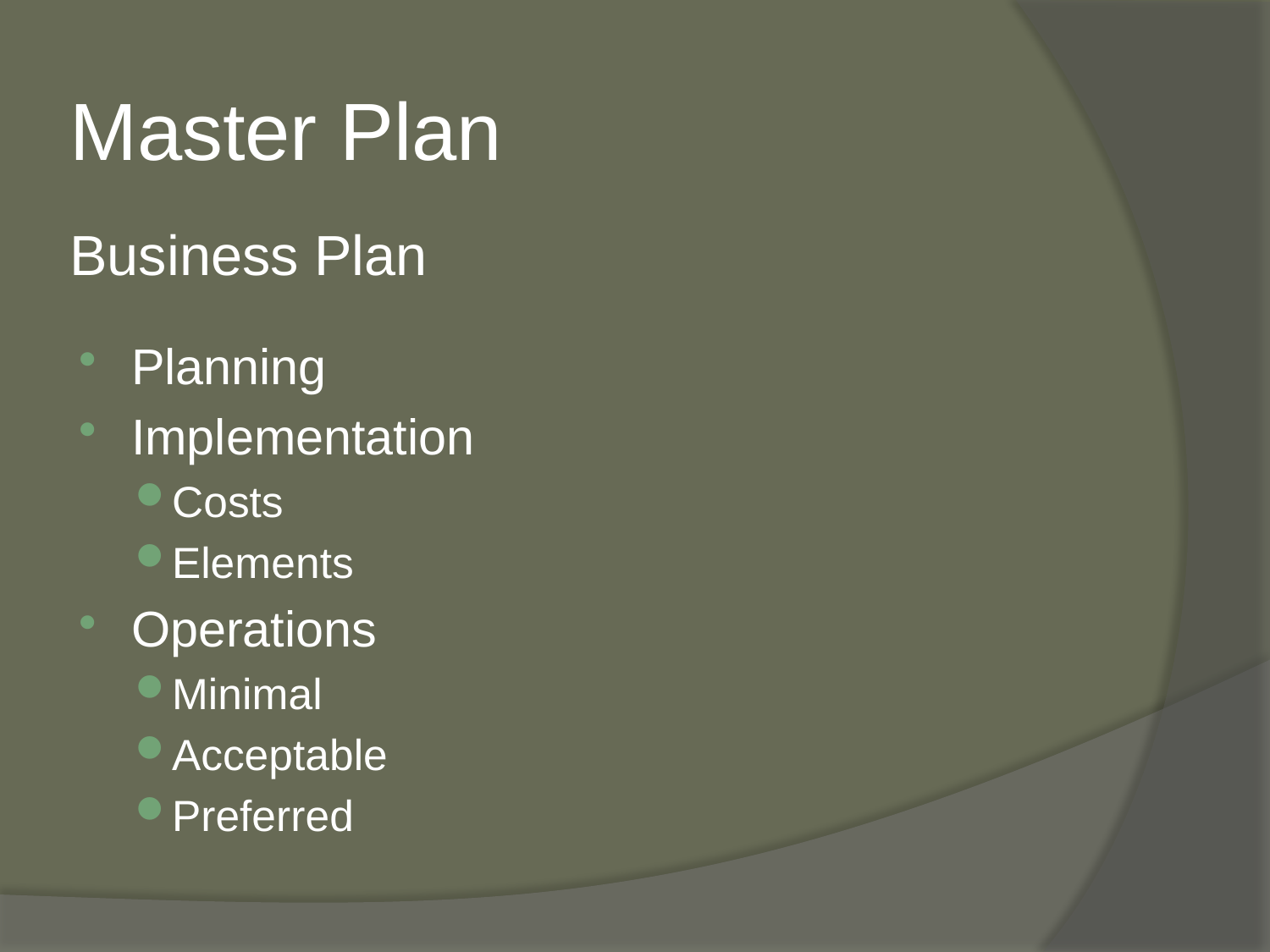

# Master Plan Business Plan
Planning
Implementation
Costs
Elements
Operations
Minimal
Acceptable
Preferred